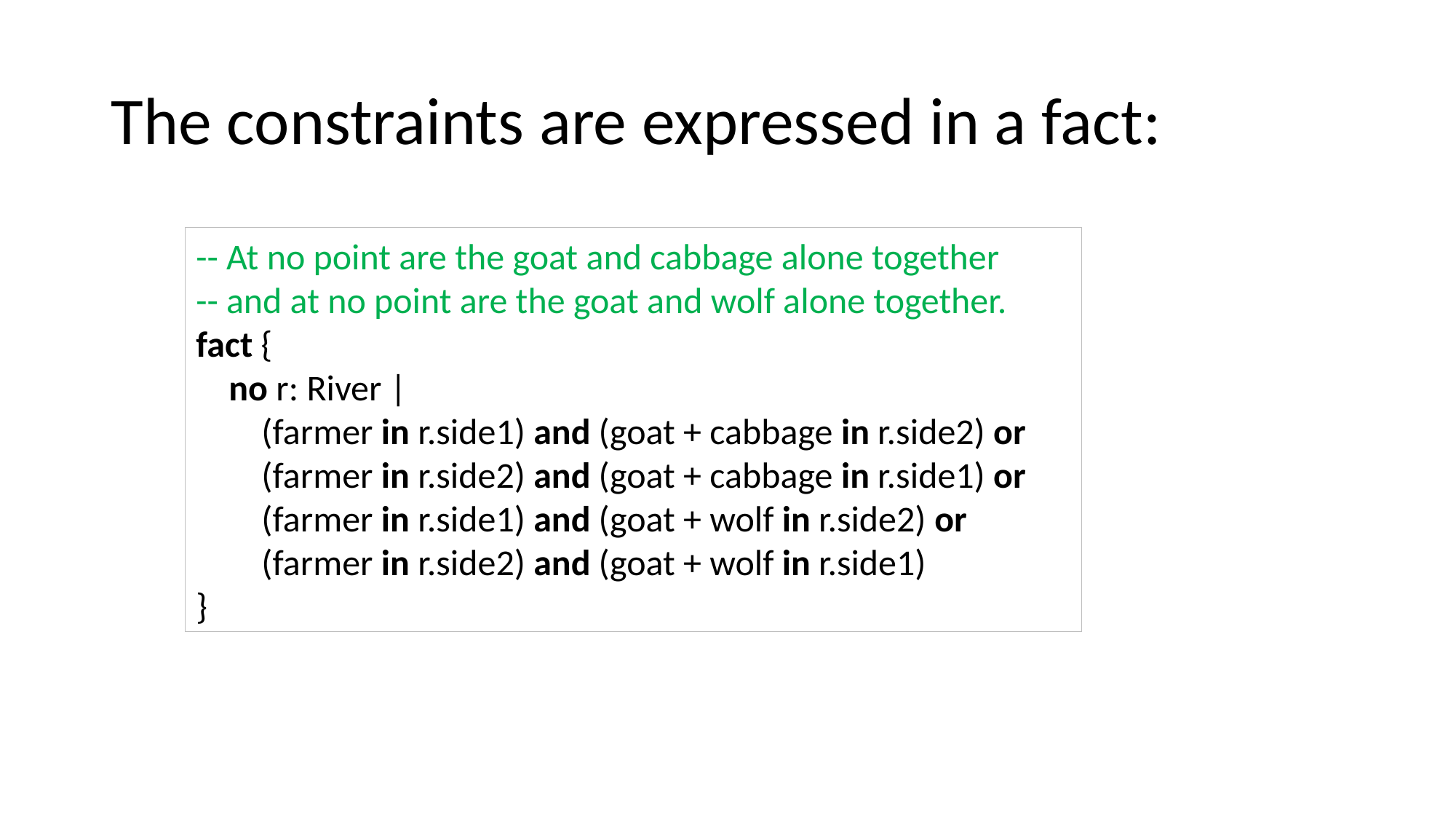

# The constraints are expressed in a fact:
-- At no point are the goat and cabbage alone together
-- and at no point are the goat and wolf alone together. fact {
    no r: River |
        (farmer in r.side1) and (goat + cabbage in r.side2) or
        (farmer in r.side2) and (goat + cabbage in r.side1) or
        (farmer in r.side1) and (goat + wolf in r.side2) or
        (farmer in r.side2) and (goat + wolf in r.side1)
}